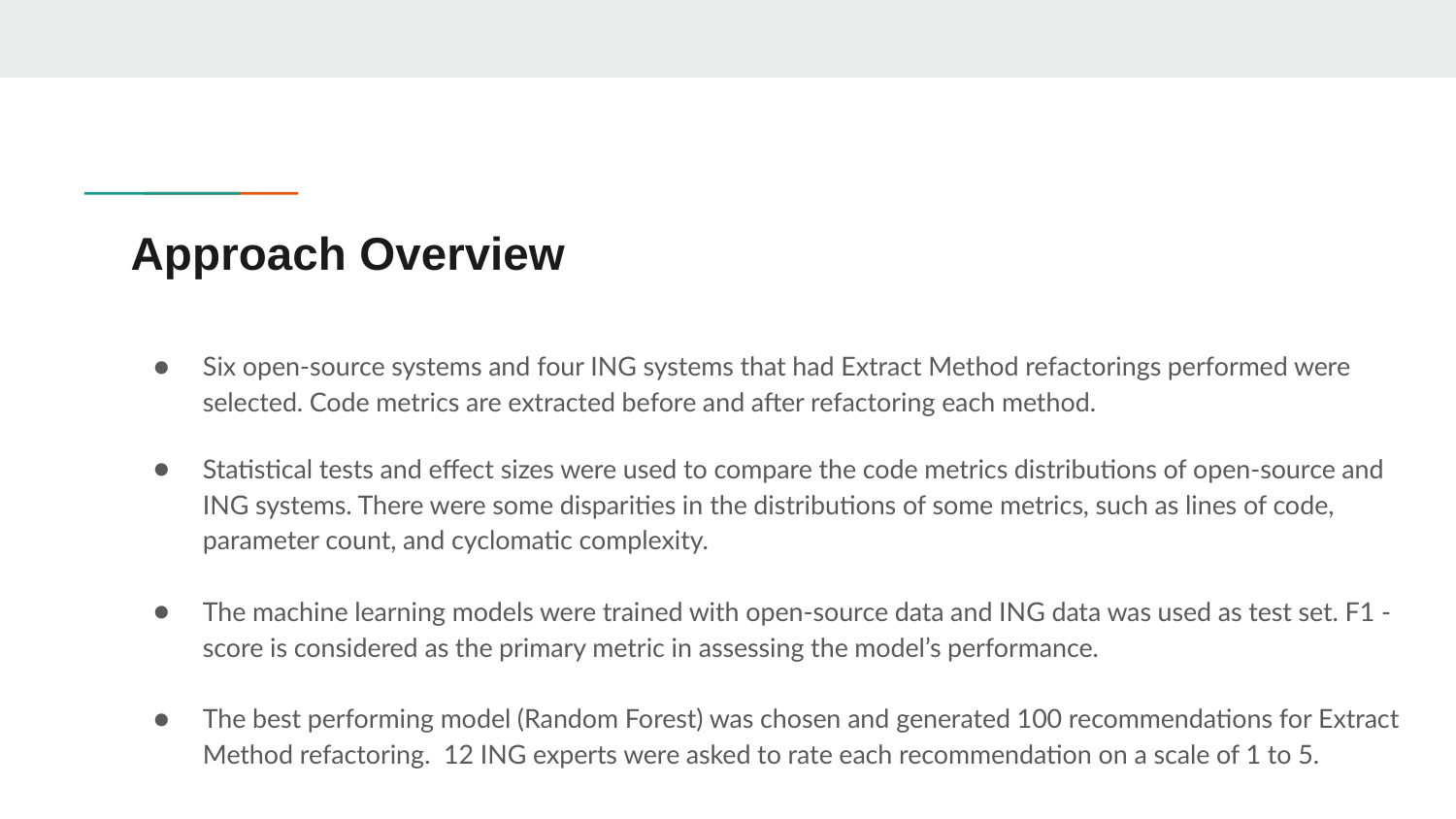

# Approach Overview
Six open-source systems and four ING systems that had Extract Method refactorings performed were selected. Code metrics are extracted before and after refactoring each method.
Statistical tests and effect sizes were used to compare the code metrics distributions of open-source and ING systems. There were some disparities in the distributions of some metrics, such as lines of code, parameter count, and cyclomatic complexity.
The machine learning models were trained with open-source data and ING data was used as test set. F1 -score is considered as the primary metric in assessing the model’s performance.
The best performing model (Random Forest) was chosen and generated 100 recommendations for Extract Method refactoring.  12 ING experts were asked to rate each recommendation on a scale of 1 to 5.